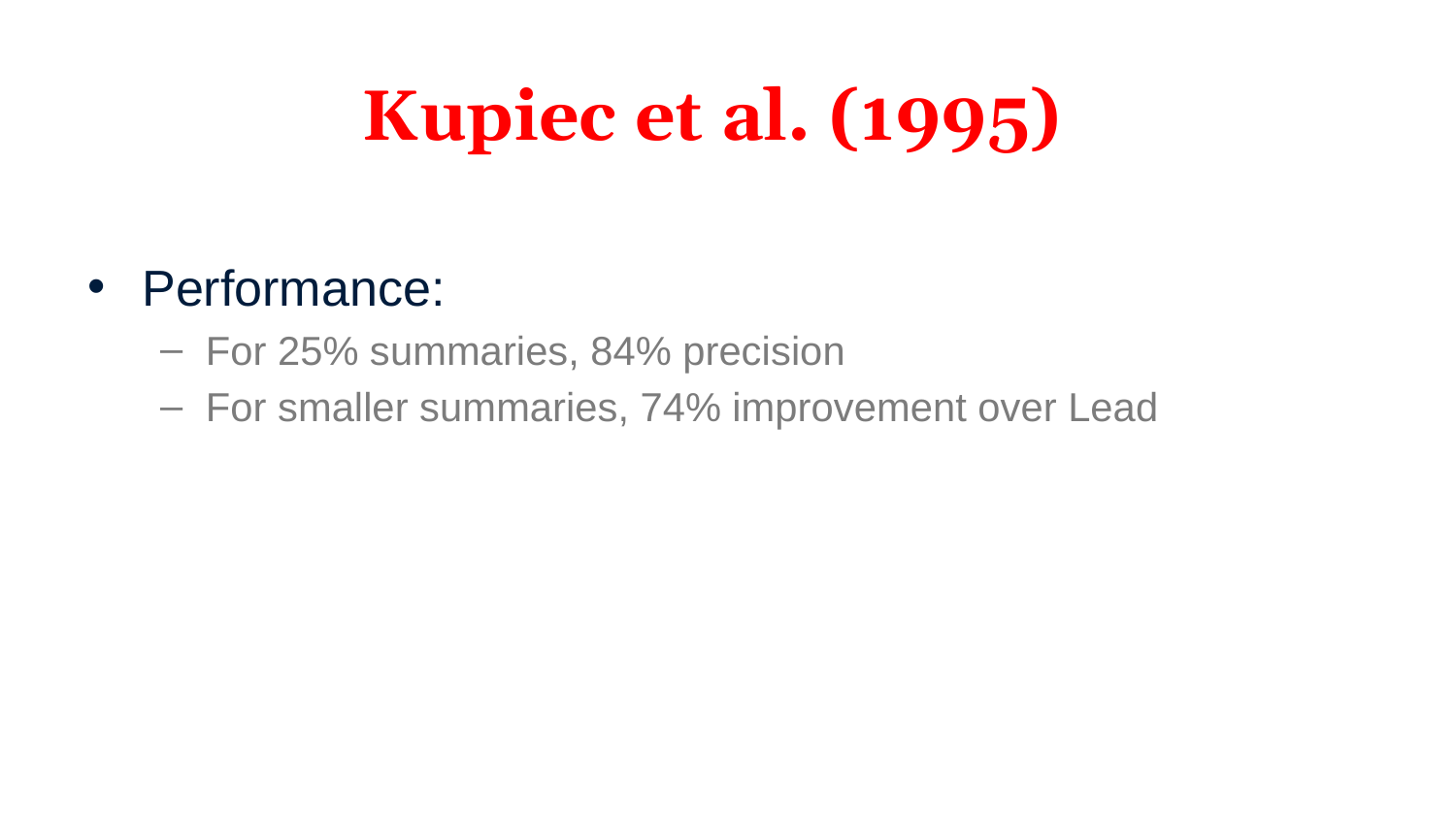

# Kupiec et al. (1995)
Performance:
For 25% summaries, 84% precision
For smaller summaries, 74% improvement over Lead